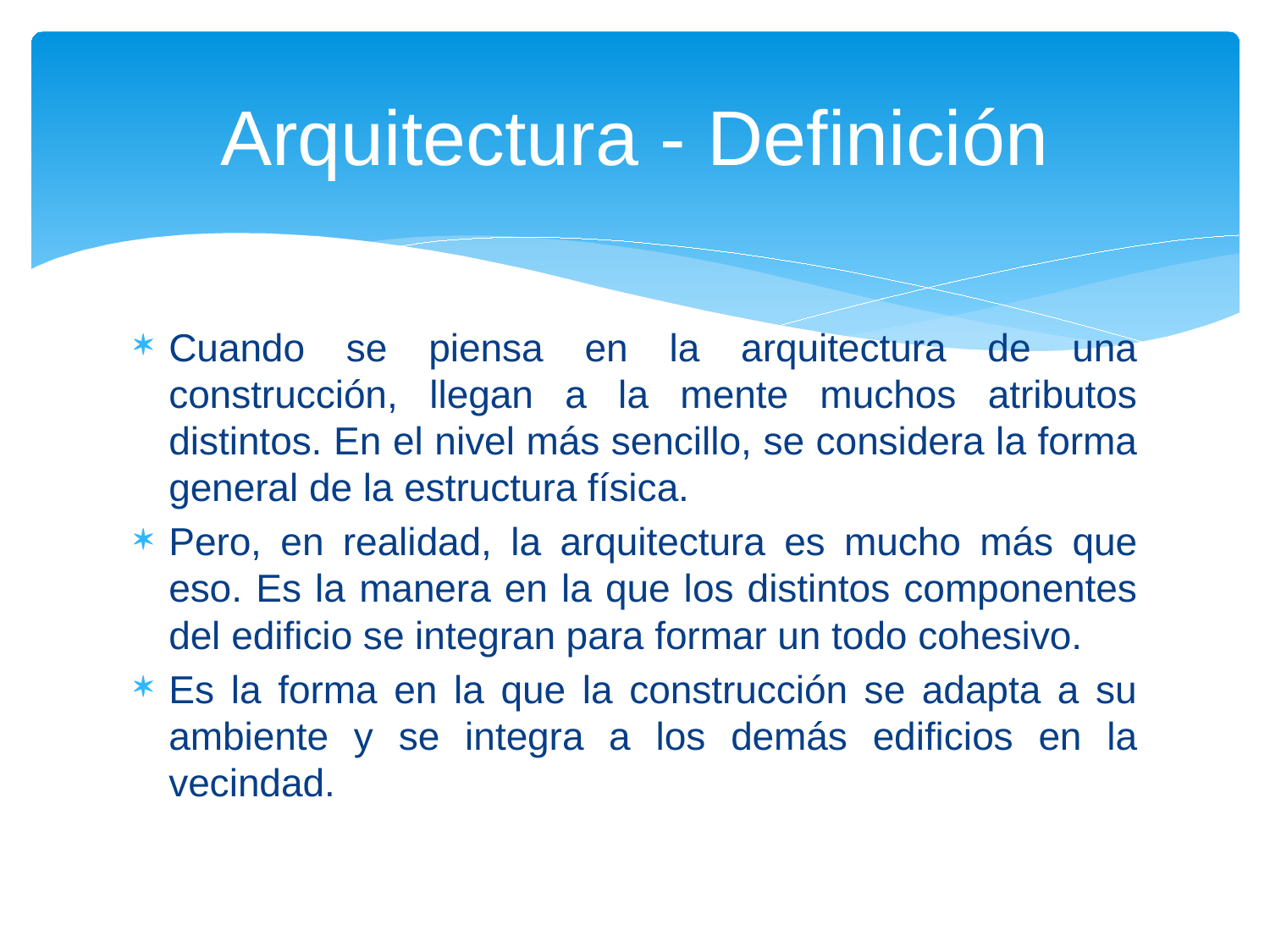

# Arquitectura - Definición
Cuando se piensa en la arquitectura de una construcción, llegan a la mente muchos atributos distintos. En el nivel más sencillo, se considera la forma general de la estructura física.
Pero, en realidad, la arquitectura es mucho más que eso. Es la manera en la que los distintos componentes del edificio se integran para formar un todo cohesivo.
Es la forma en la que la construcción se adapta a su ambiente y se integra a los demás edificios en la vecindad.